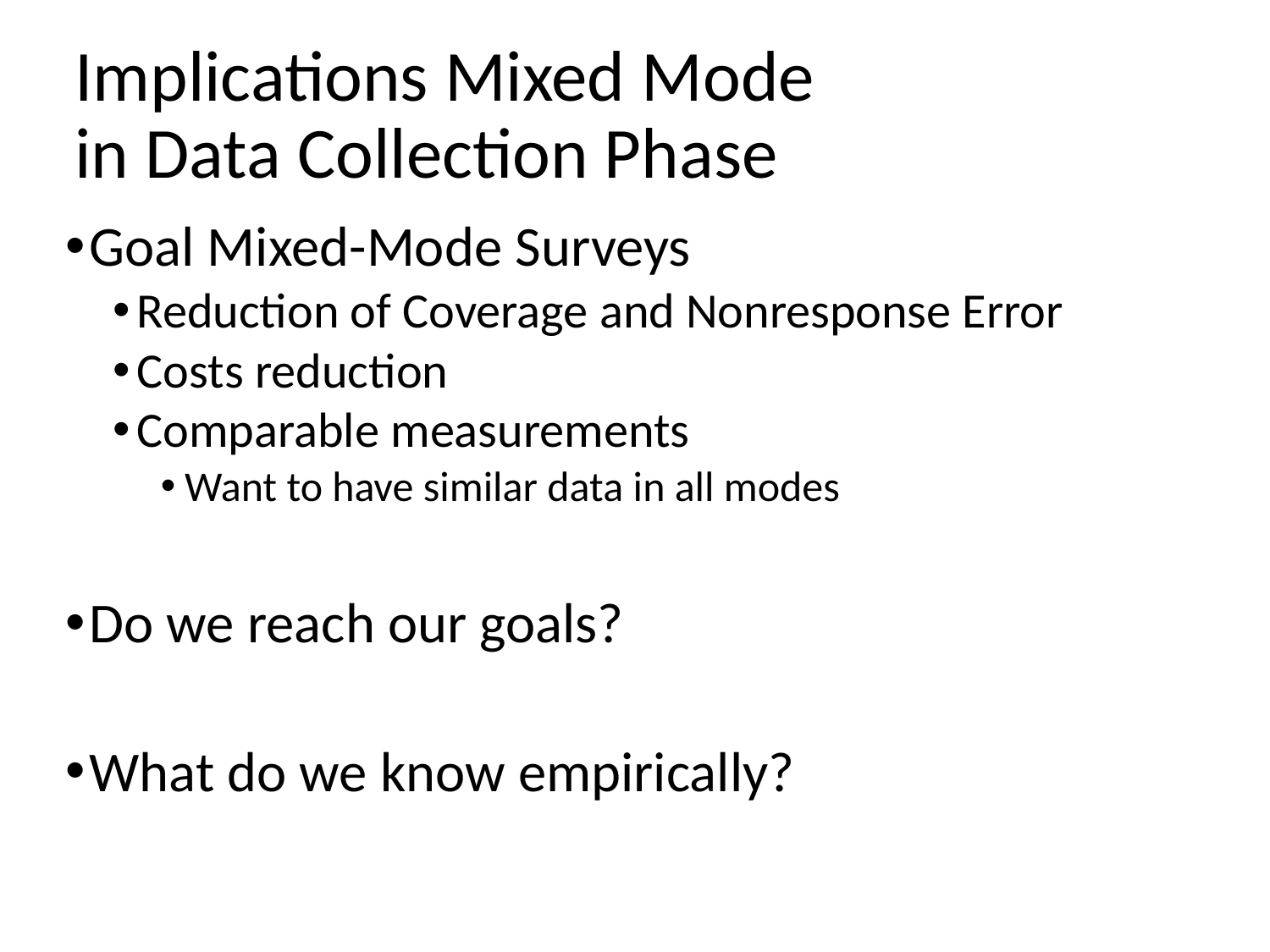

# Implications Mixed Mode in Data Collection Phase
Goal Mixed-Mode Surveys
Reduction of Coverage and Nonresponse Error
Costs reduction
Comparable measurements
Want to have similar data in all modes

Do we reach our goals?

What do we know empirically?